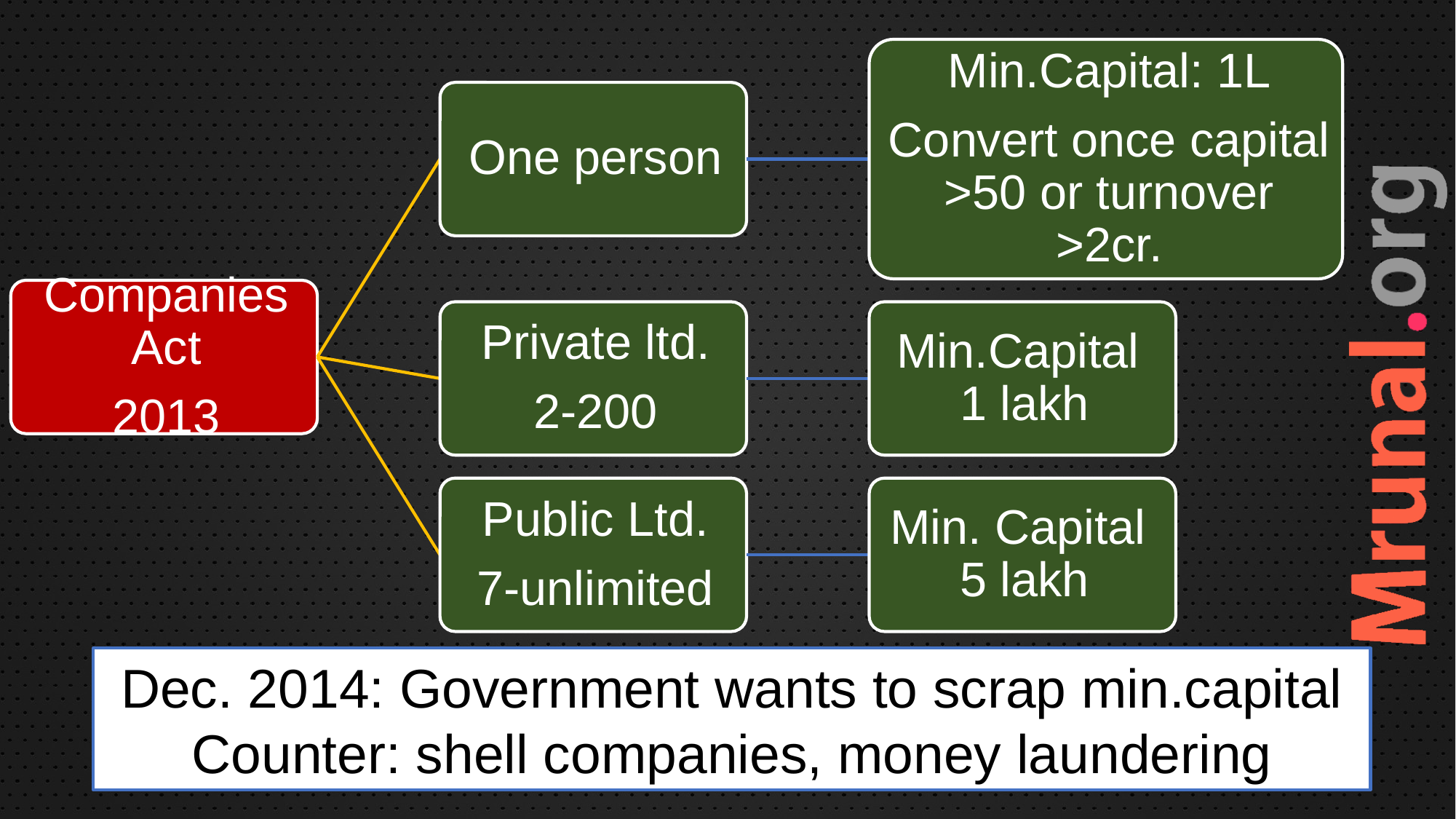

Companies Act
2013

One person

Min.Capital: 1L
Convert once capital >50 or turnover >2cr.

Private ltd.
2-200

Min.Capital
1 lakh

Public Ltd.
7-unlimited

Min. Capital
5 lakh
Dec. 2014: Government wants to scrap min.capital
Counter: shell companies, money laundering
35